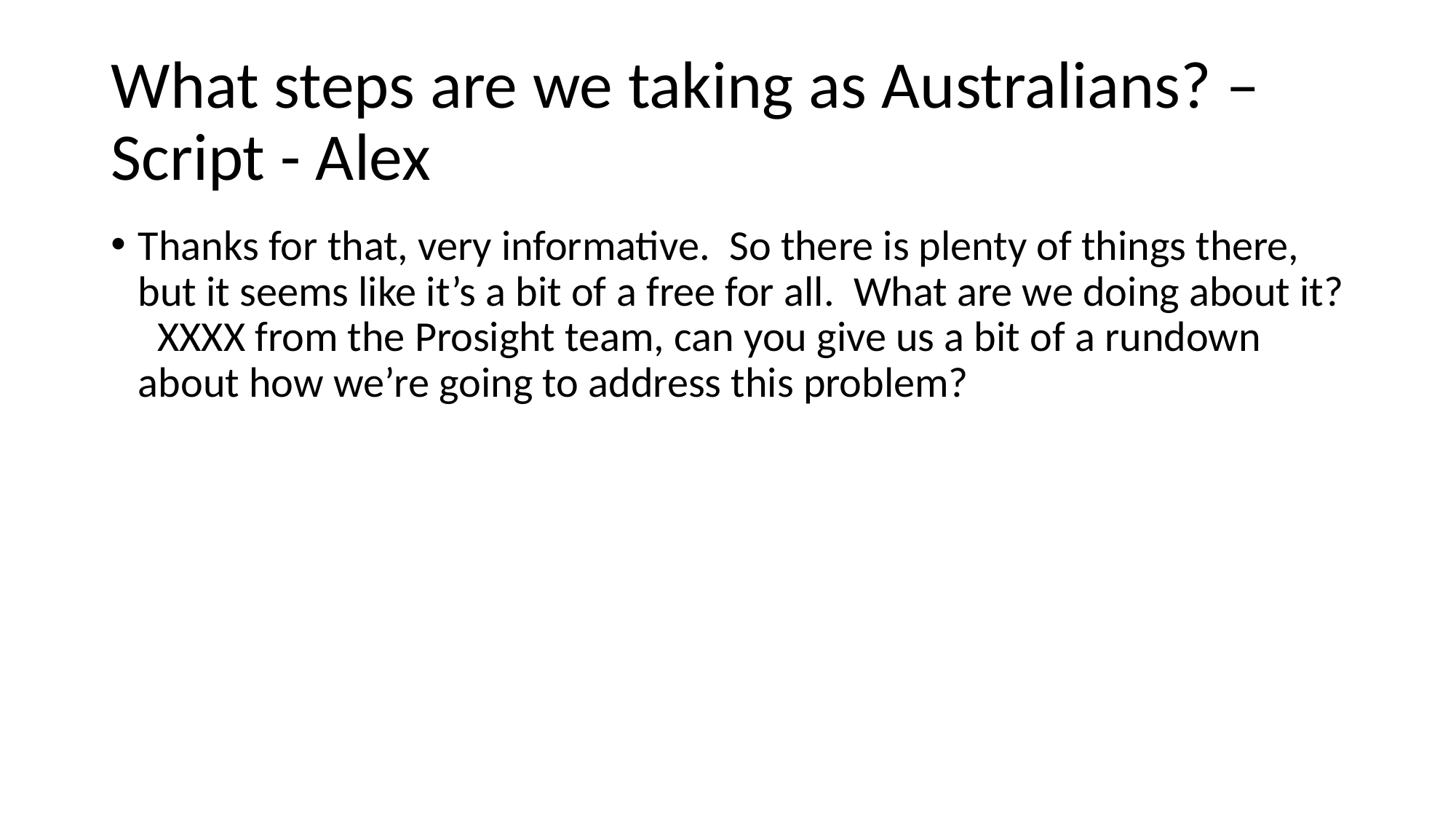

# What steps are we taking as Australians? – Script - Alex
Thanks for that, very informative.  So there is plenty of things there, but it seems like it’s a bit of a free for all.  What are we doing about it?   XXXX from the Prosight team, can you give us a bit of a rundown about how we’re going to address this problem?